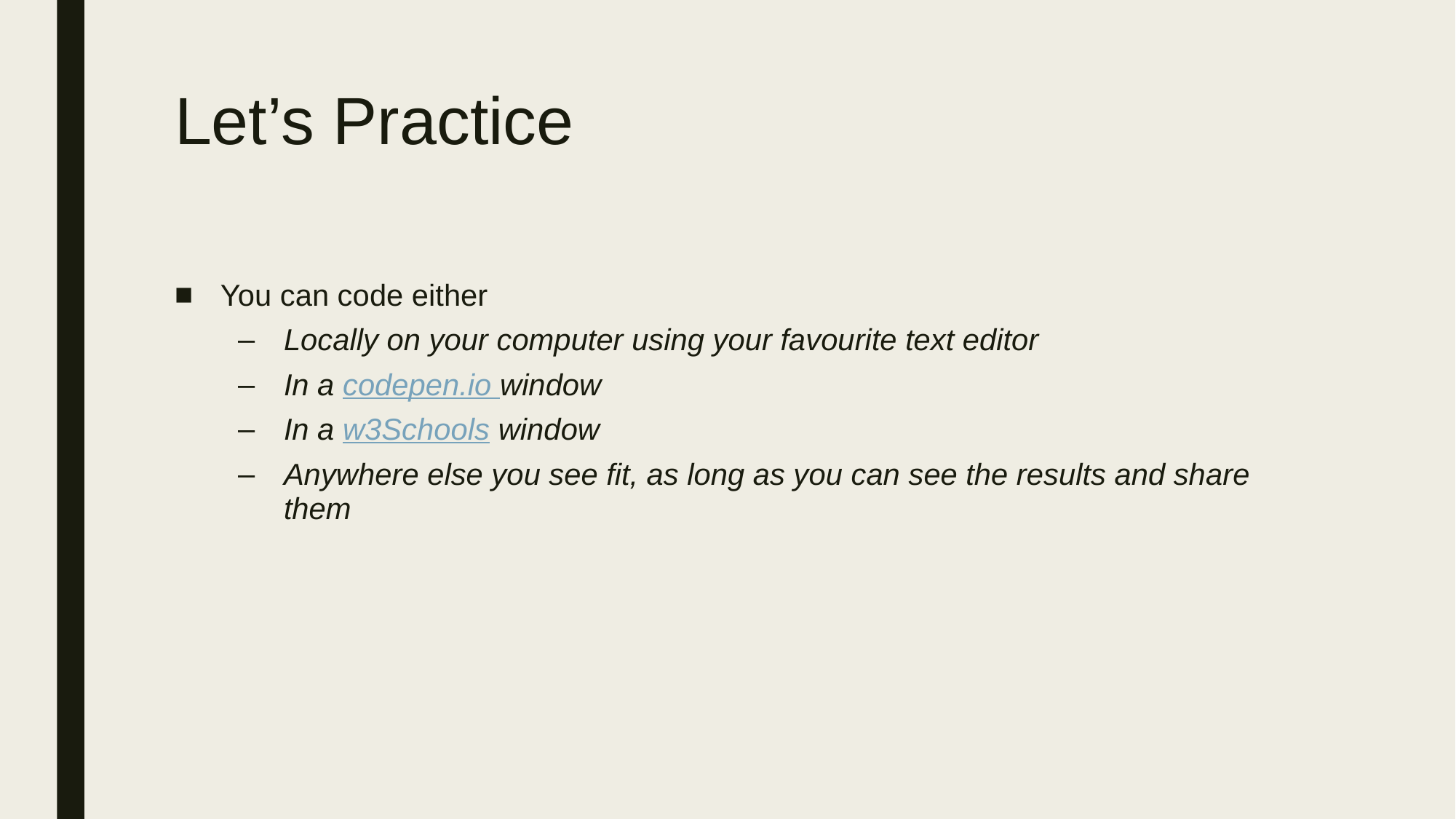

# Let’s Practice
You can code either
Locally on your computer using your favourite text editor
In a codepen.io window
In a w3Schools window
Anywhere else you see fit, as long as you can see the results and share them